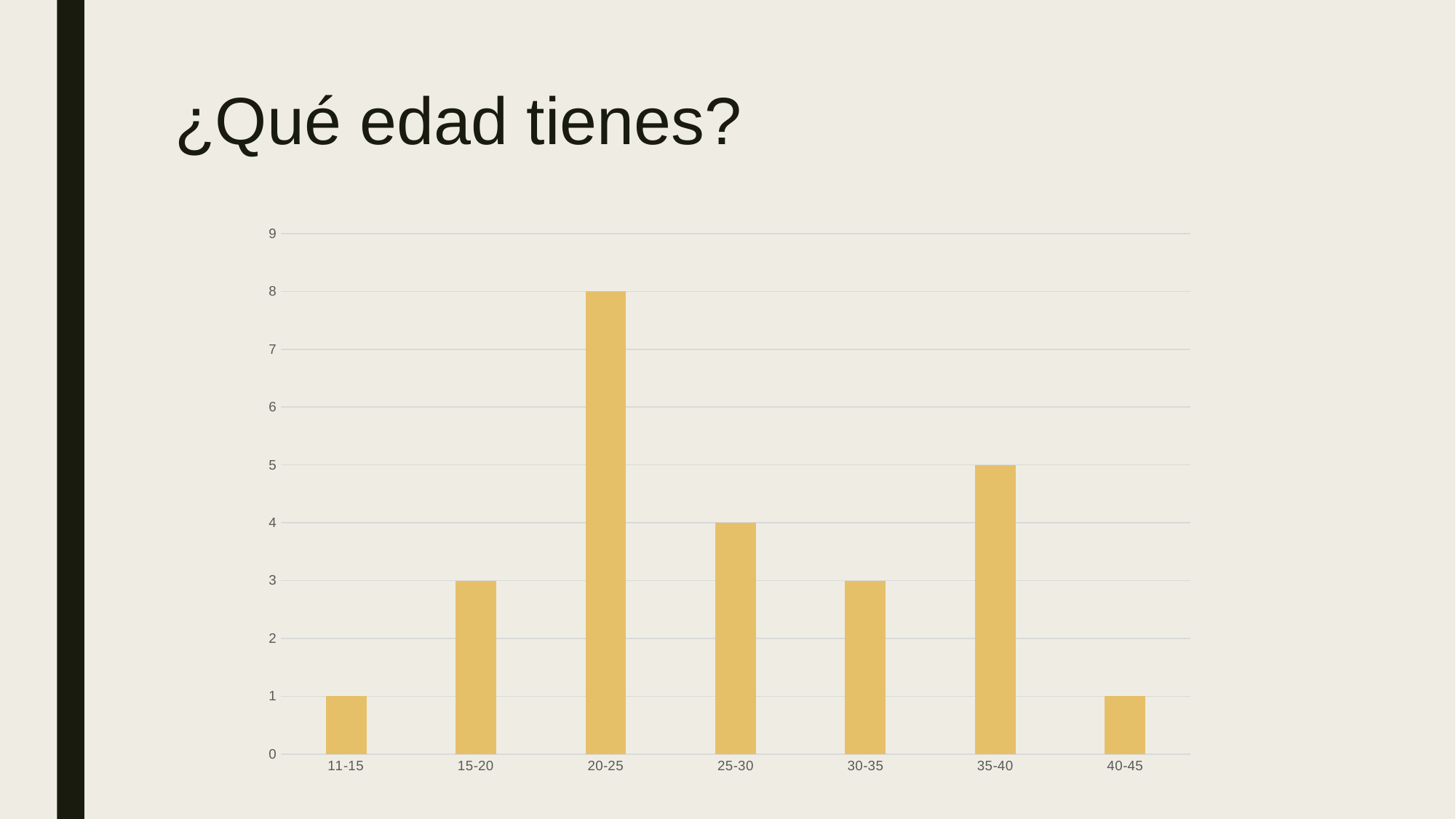

# ¿Qué edad tienes?

### Chart

| Category | Total |
|---|---|
| 11-15 | 1.0 |
| 15-20 | 3.0 |
| 20-25 | 8.0 |
| 25-30 | 4.0 |
| 30-35 | 3.0 |
| 35-40 | 5.0 |
| 40-45 | 1.0 |